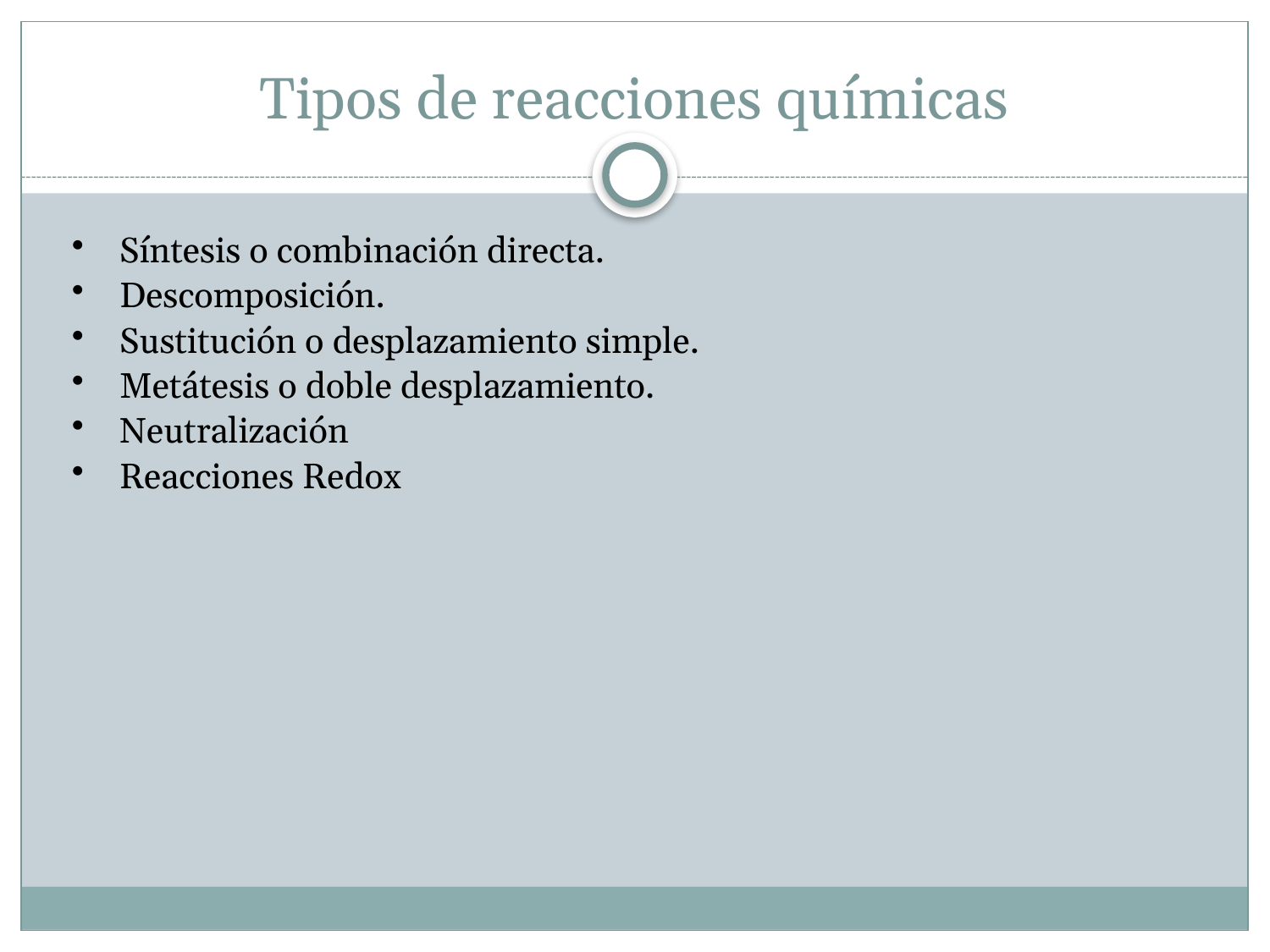

# Tipos de reacciones químicas
Síntesis o combinación directa.
Descomposición.
Sustitución o desplazamiento simple.
Metátesis o doble desplazamiento.
Neutralización
Reacciones Redox